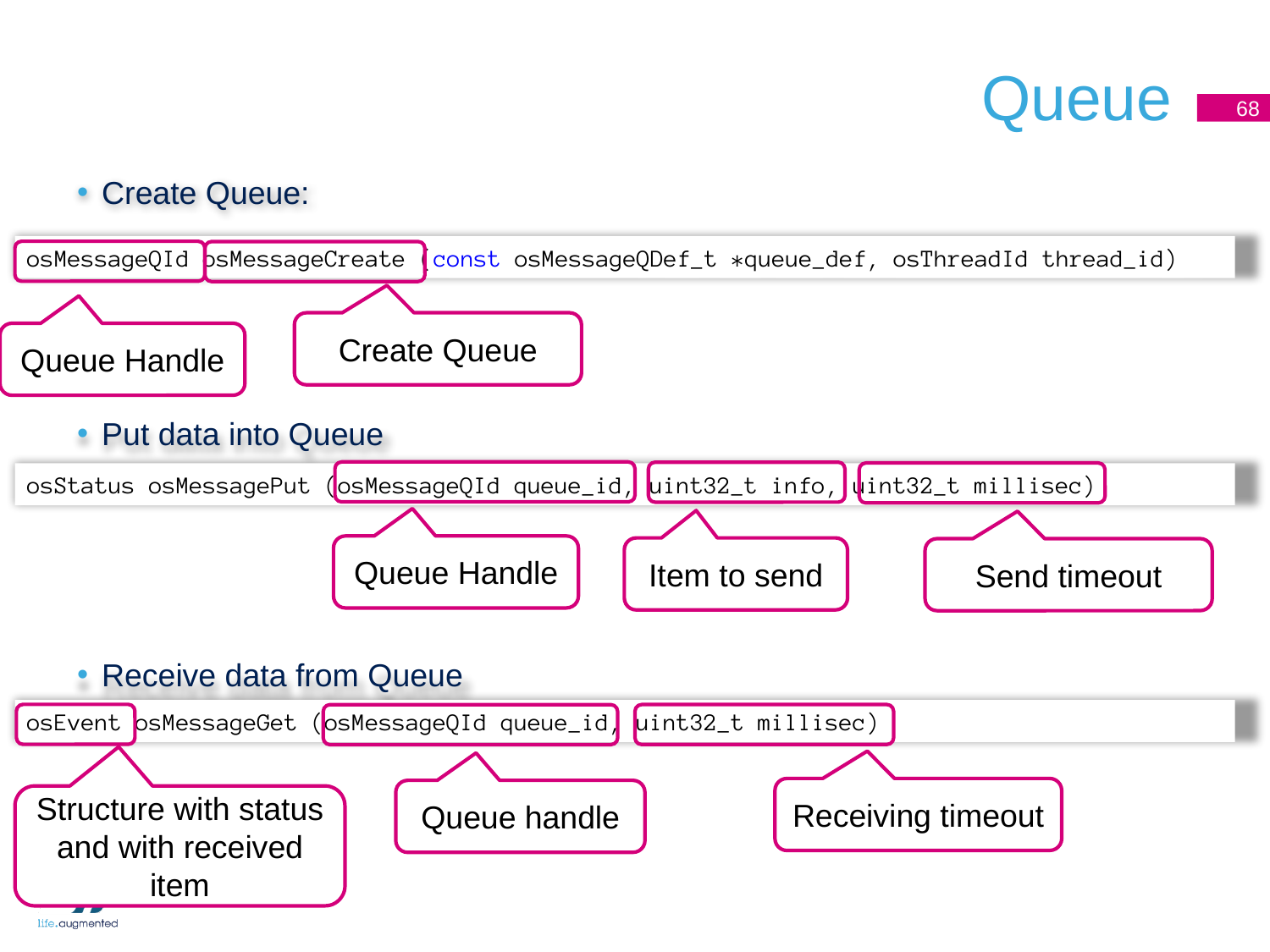

# Queue
68
Create Queue:

Put data into Queue

Receive data from Queue
osMessageQId osMessageCreate (const osMessageQDef_t *queue_def, osThreadId thread_id)

Create Queue
Queue Handle

osStatus osMessagePut (osMessageQId queue_id, uint32_t info, uint32_t millisec)
Queue Handle
Item to send
Send timeout
osEvent osMessageGet (osMessageQId queue_id, uint32_t millisec)

Receiving timeout
Queue handle
Structure with status and with received item